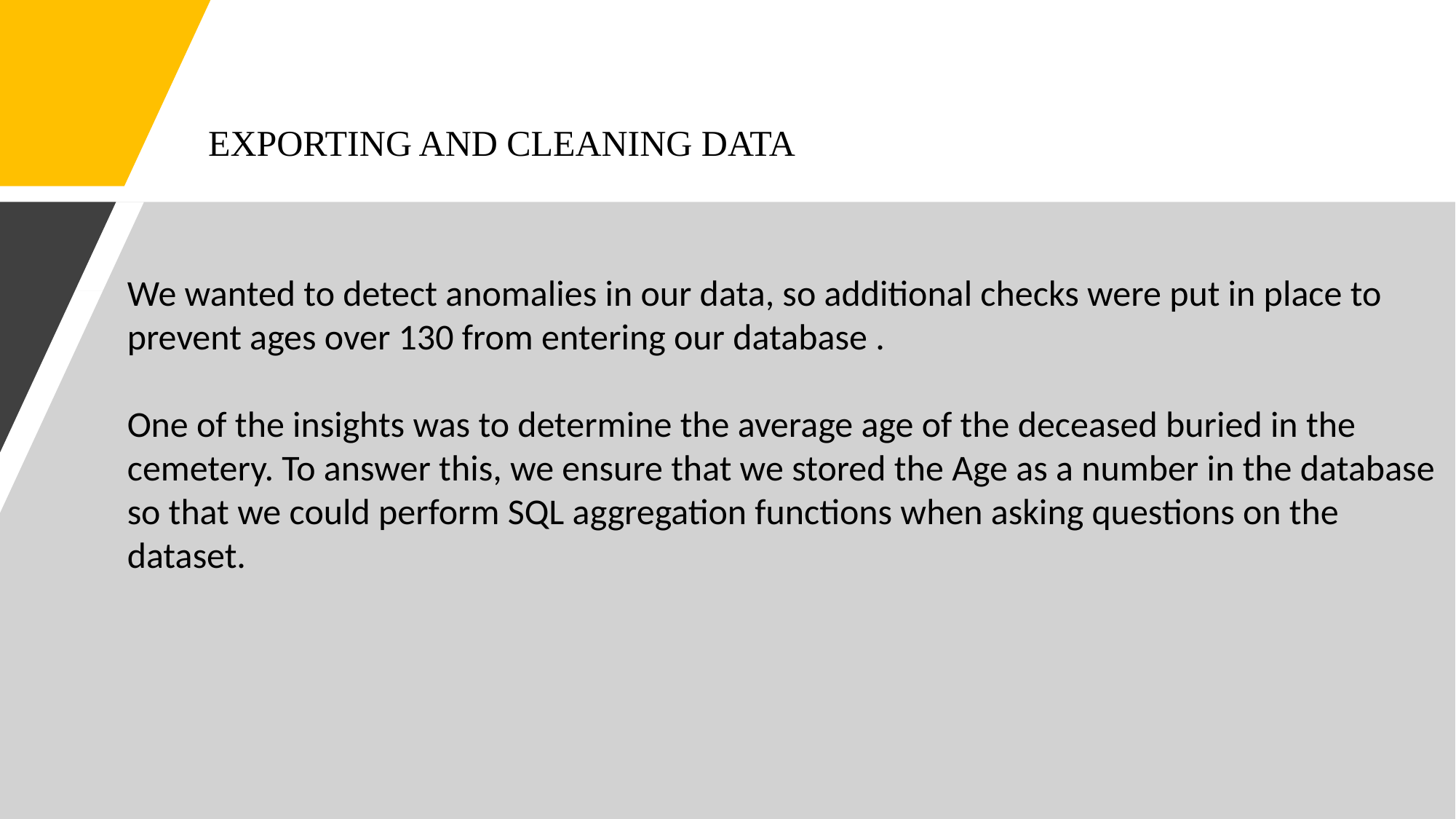

# EXPORTING AND CLEANING DATA

We wanted to detect anomalies in our data, so additional checks were put in place to prevent ages over 130 from entering our database .

One of the insights was to determine the average age of the deceased buried in the cemetery. To answer this, we ensure that we stored the Age as a number in the database so that we could perform SQL aggregation functions when asking questions on the dataset.